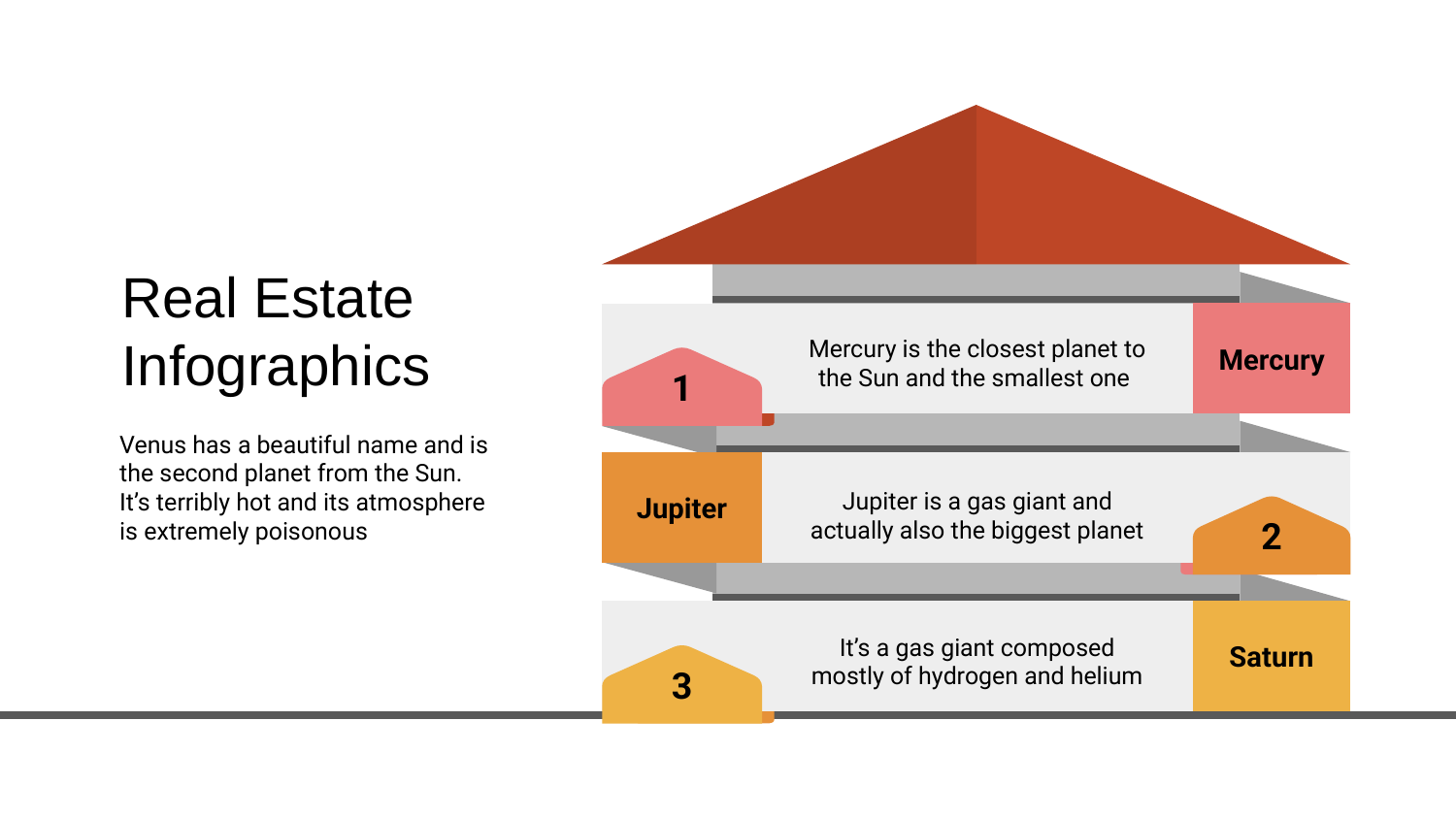

# Real Estate Infographics

Mercury

1

Mercury is the closest planet to the Sun and the smallest one

Venus has a beautiful name and is the second planet from the Sun. It’s terribly hot and its atmosphere is extremely poisonous

Jupiter

2

Jupiter is a gas giant and actually also the biggest planet

Saturn
3

It’s a gas giant composed mostly of hydrogen and helium